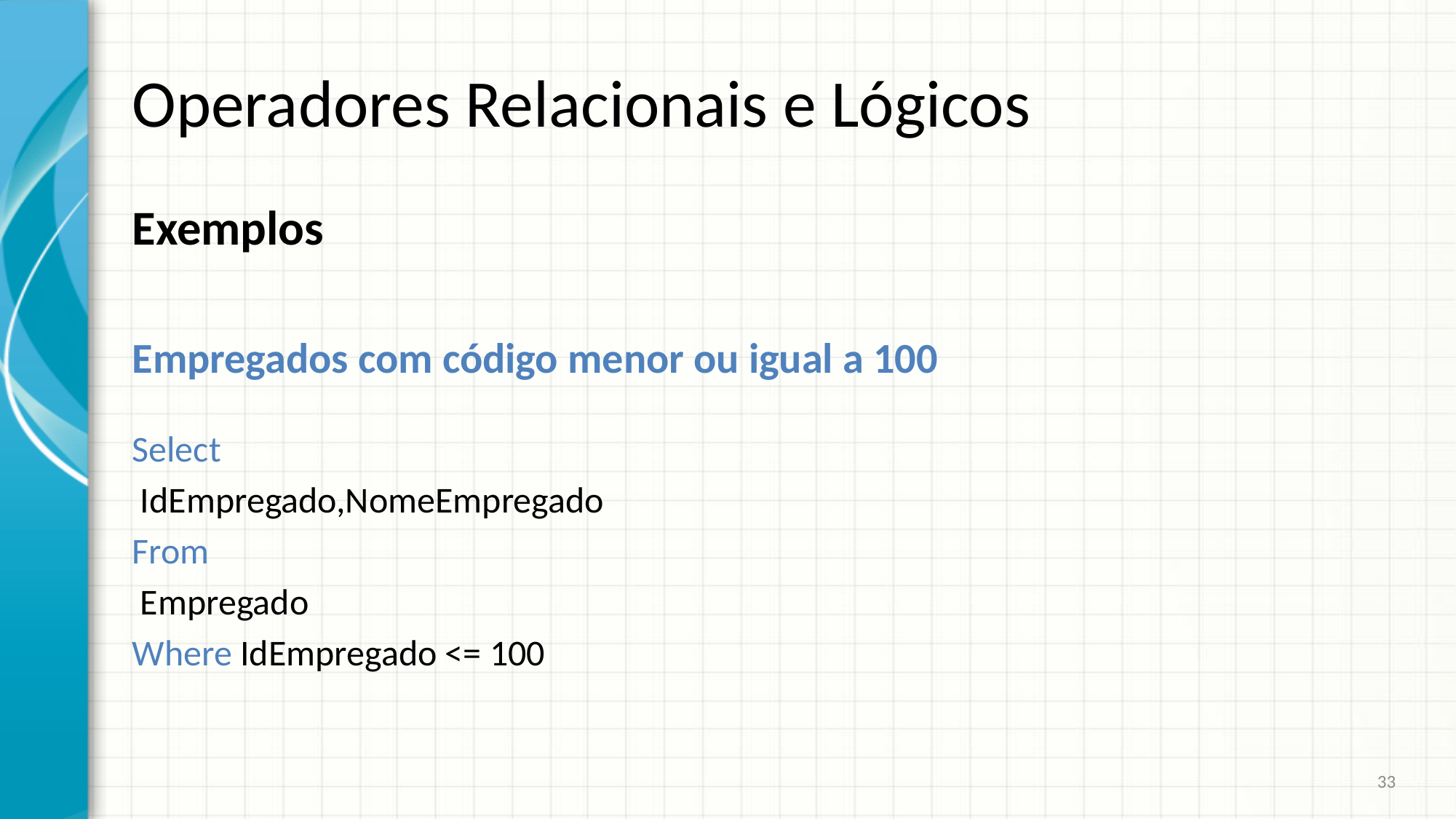

# Operadores Relacionais e Lógicos
Exemplos

Empregados com código menor ou igual a 100
Select
 IdEmpregado,NomeEmpregado
From
 Empregado
Where IdEmpregado <= 100

33